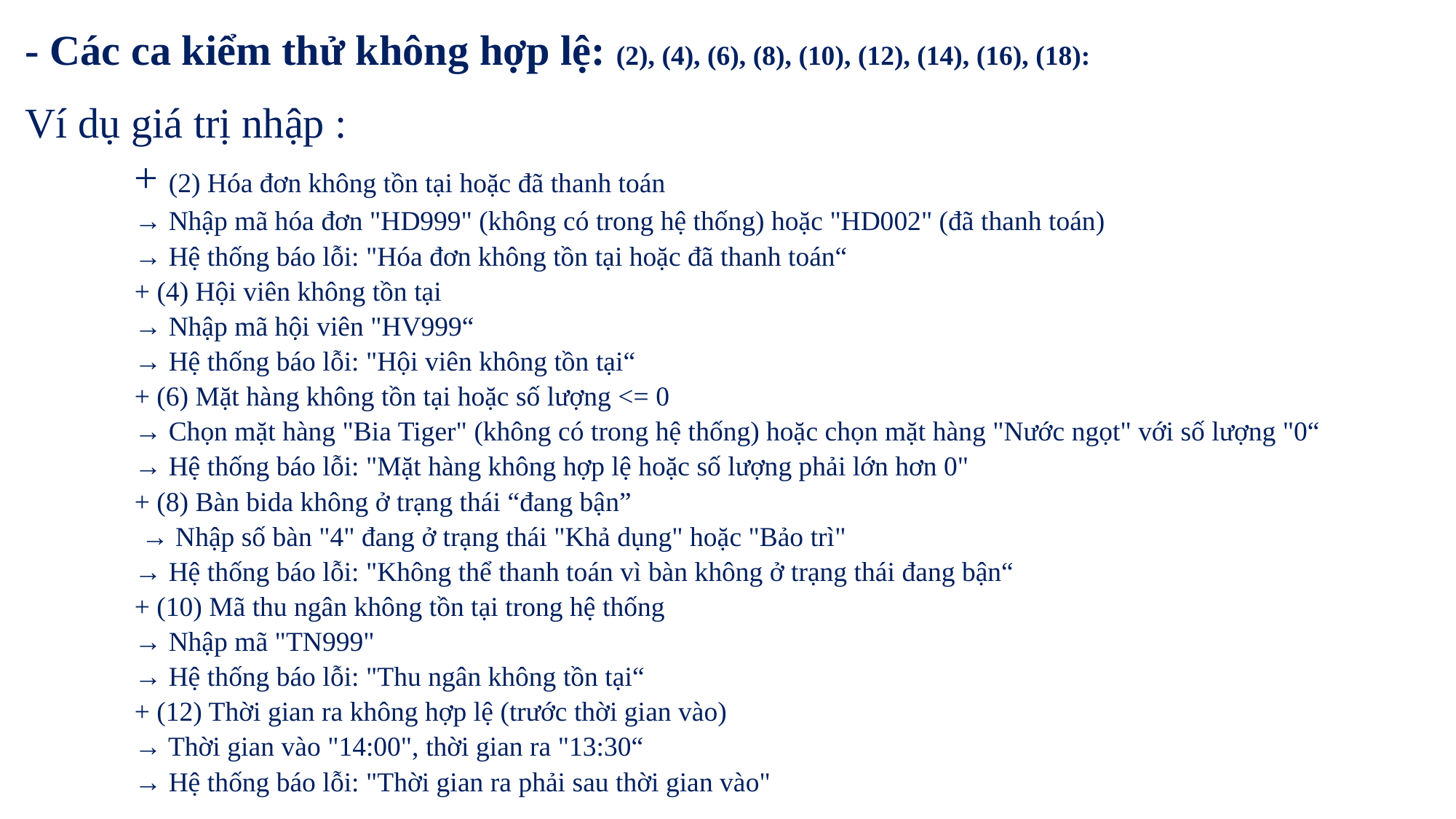

- Các ca kiểm thử không hợp lệ: (2), (4), (6), (8), (10), (12), (14), (16), (18):
Ví dụ giá trị nhập :
 	+ (2) Hóa đơn không tồn tại hoặc đã thanh toán
 	→ Nhập mã hóa đơn "HD999" (không có trong hệ thống) hoặc "HD002" (đã thanh toán)
 	→ Hệ thống báo lỗi: "Hóa đơn không tồn tại hoặc đã thanh toán“
	+ (4) Hội viên không tồn tại
	→ Nhập mã hội viên "HV999“
	→ Hệ thống báo lỗi: "Hội viên không tồn tại“
	+ (6) Mặt hàng không tồn tại hoặc số lượng <= 0
	→ Chọn mặt hàng "Bia Tiger" (không có trong hệ thống) hoặc chọn mặt hàng "Nước ngọt" với số lượng "0“
	→ Hệ thống báo lỗi: "Mặt hàng không hợp lệ hoặc số lượng phải lớn hơn 0"
	+ (8) Bàn bida không ở trạng thái “đang bận”
	 → Nhập số bàn "4" đang ở trạng thái "Khả dụng" hoặc "Bảo trì"
 	→ Hệ thống báo lỗi: "Không thể thanh toán vì bàn không ở trạng thái đang bận“
	+ (10) Mã thu ngân không tồn tại trong hệ thống
 	→ Nhập mã "TN999"
	→ Hệ thống báo lỗi: "Thu ngân không tồn tại“
	+ (12) Thời gian ra không hợp lệ (trước thời gian vào)
	→ Thời gian vào "14:00", thời gian ra "13:30“
	→ Hệ thống báo lỗi: "Thời gian ra phải sau thời gian vào"